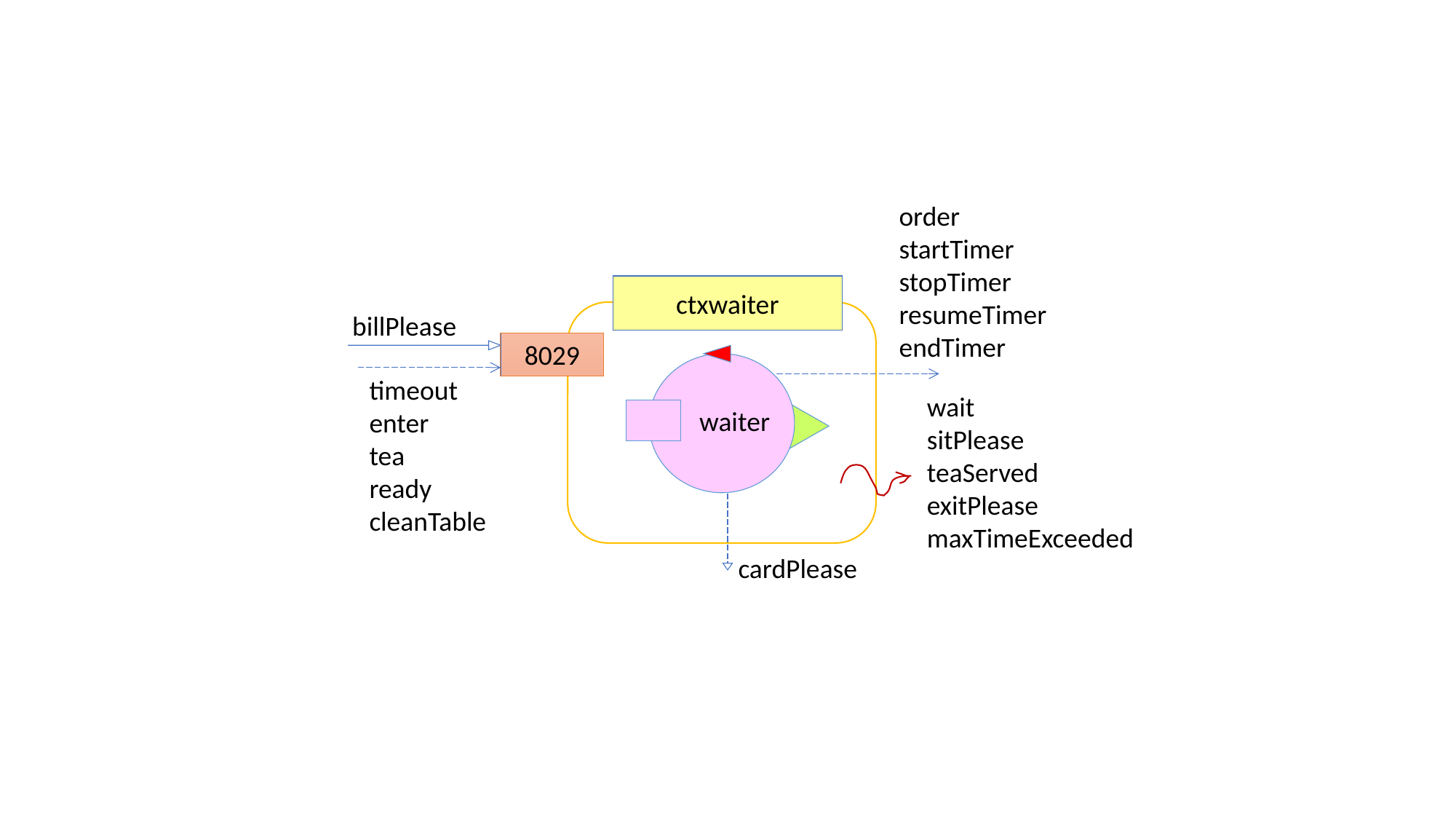

order
startTimer
stopTimer
resumeTimer
endTimer
ctxwaiter

billPlease
8029

waiter
timeout
enter
tea
ready
cleanTable
wait
sitPlease
teaServed
exitPlease
maxTimeExceeded

cardPlease